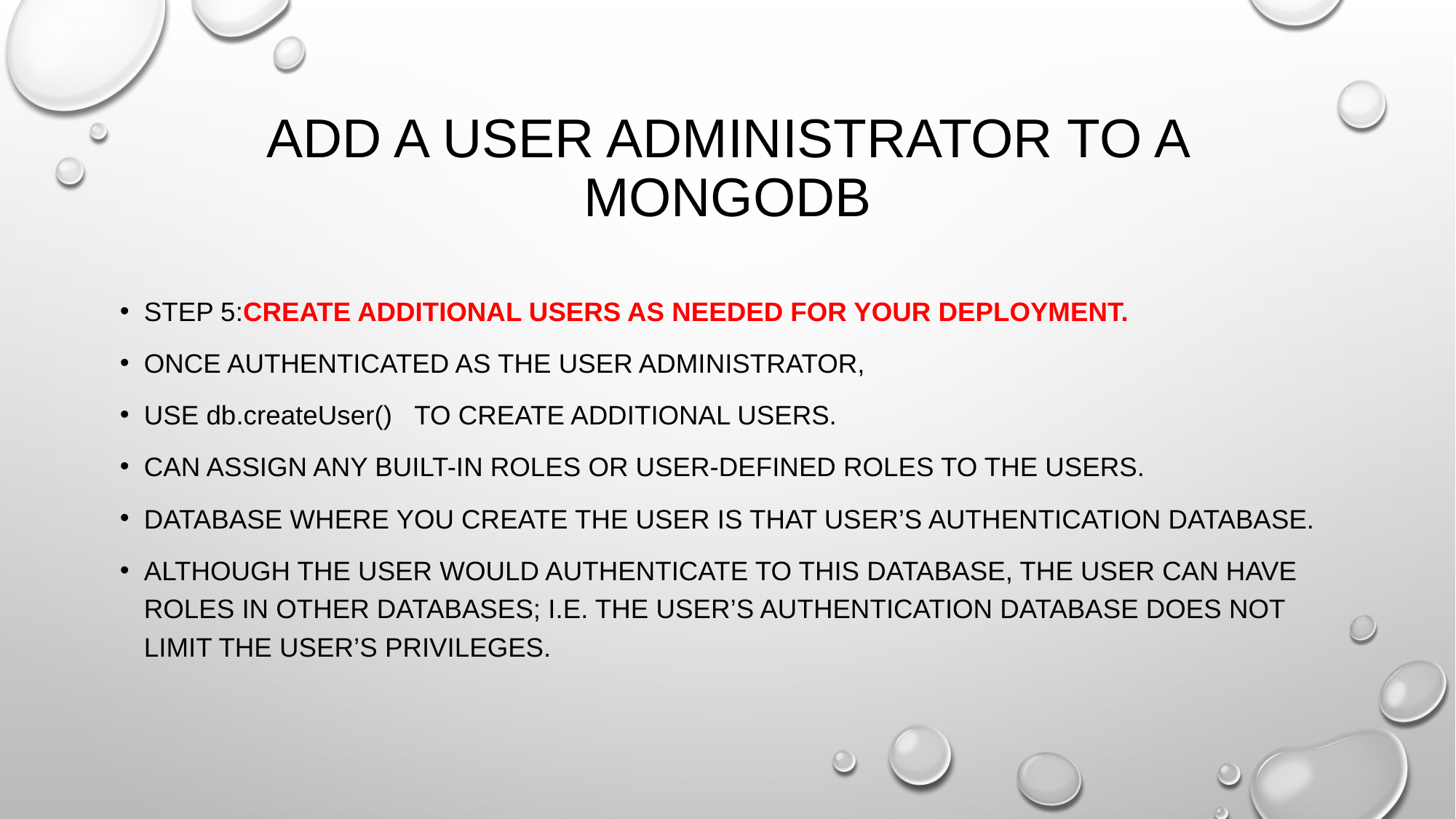

# add a user administrator to a MongoDB
Step 5:Create additional users as needed for your deployment.
Once authenticated as the user administrator,
Use db.createUser()   to create additional users.
Can assign any built-in roles or user-defined roles to the users.
database where you create the user is that user’s authentication database.
Although the user would authenticate to this database, the user can have roles in other databases; i.e. the user’s authentication database does not limit the user’s privileges.